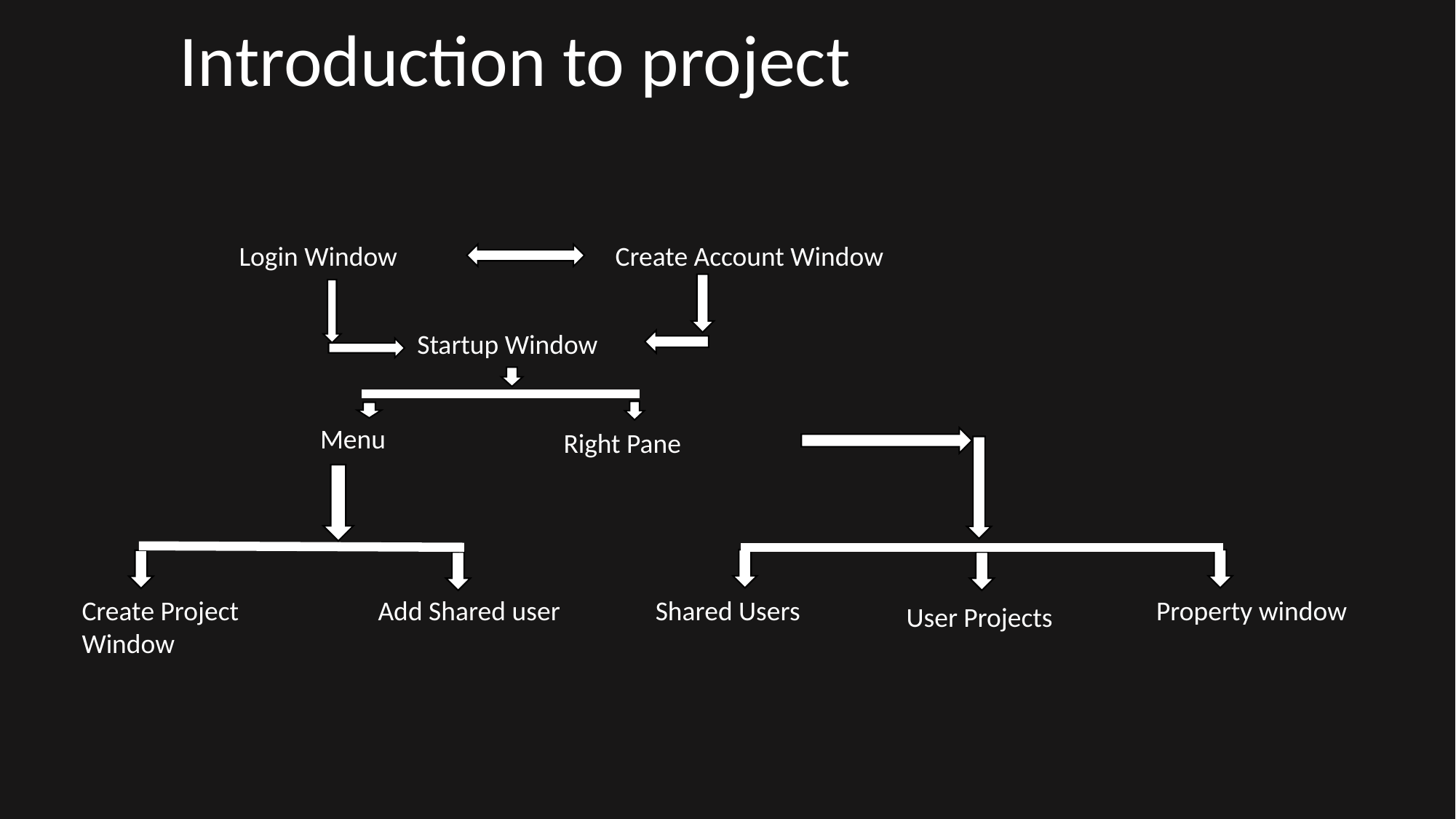

# Introduction to project
Login Window
Create Account Window

Startup Window

Menu
Right Pane

Create Project Window
Shared Users
Property window
Add Shared user
User Projects